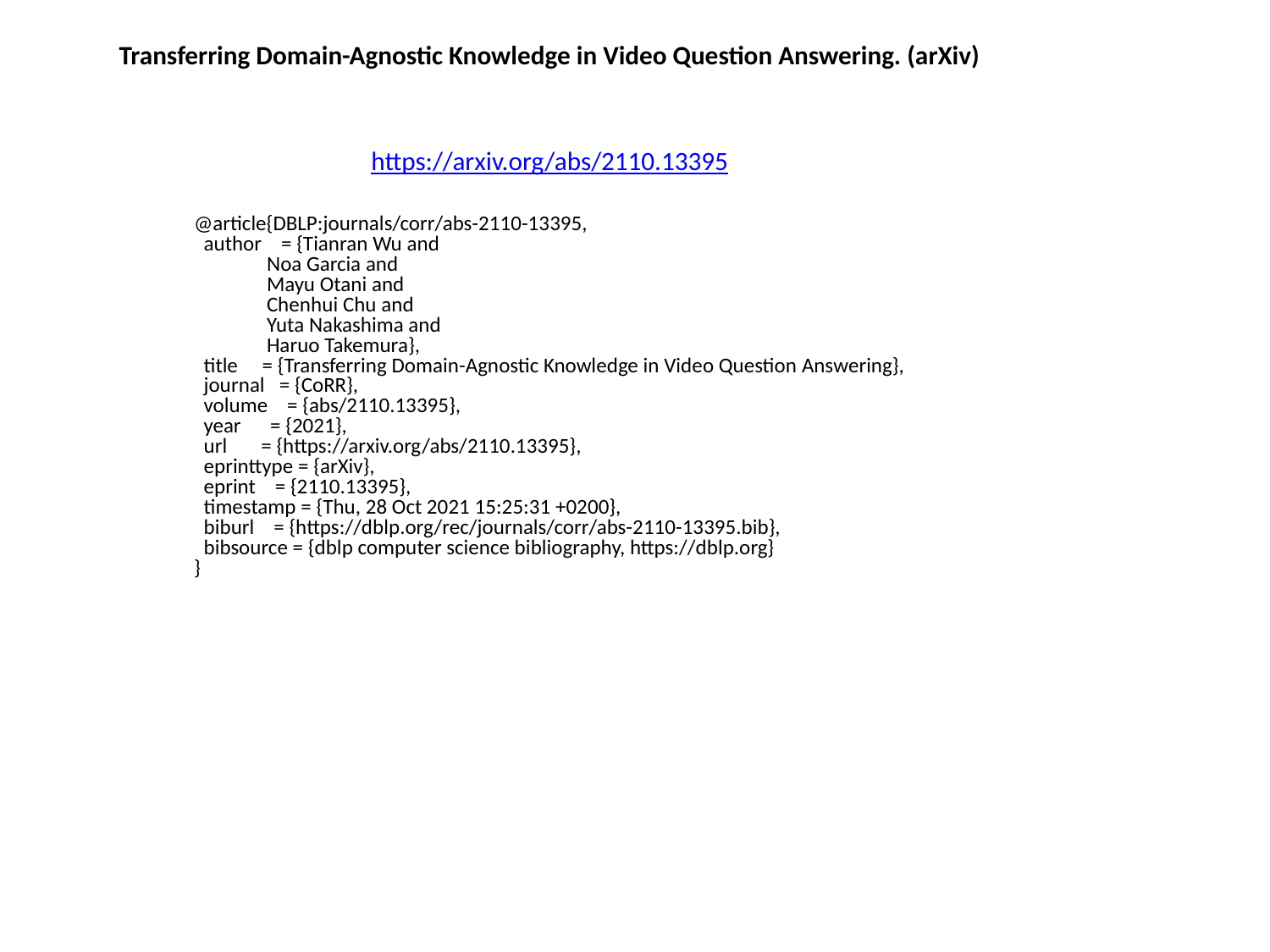

Transferring Domain-Agnostic Knowledge in Video Question Answering. (arXiv)

https://arxiv.org/abs/2110.13395

@article{DBLP:journals/corr/abs-2110-13395,
  author    = {Tianran Wu and
               Noa Garcia and
               Mayu Otani and
               Chenhui Chu and
               Yuta Nakashima and
               Haruo Takemura},
  title     = {Transferring Domain-Agnostic Knowledge in Video Question Answering},
  journal   = {CoRR},
  volume    = {abs/2110.13395},
  year      = {2021},
  url       = {https://arxiv.org/abs/2110.13395},
  eprinttype = {arXiv},
  eprint    = {2110.13395},
  timestamp = {Thu, 28 Oct 2021 15:25:31 +0200},
  biburl    = {https://dblp.org/rec/journals/corr/abs-2110-13395.bib},
  bibsource = {dblp computer science bibliography, https://dblp.org}
}